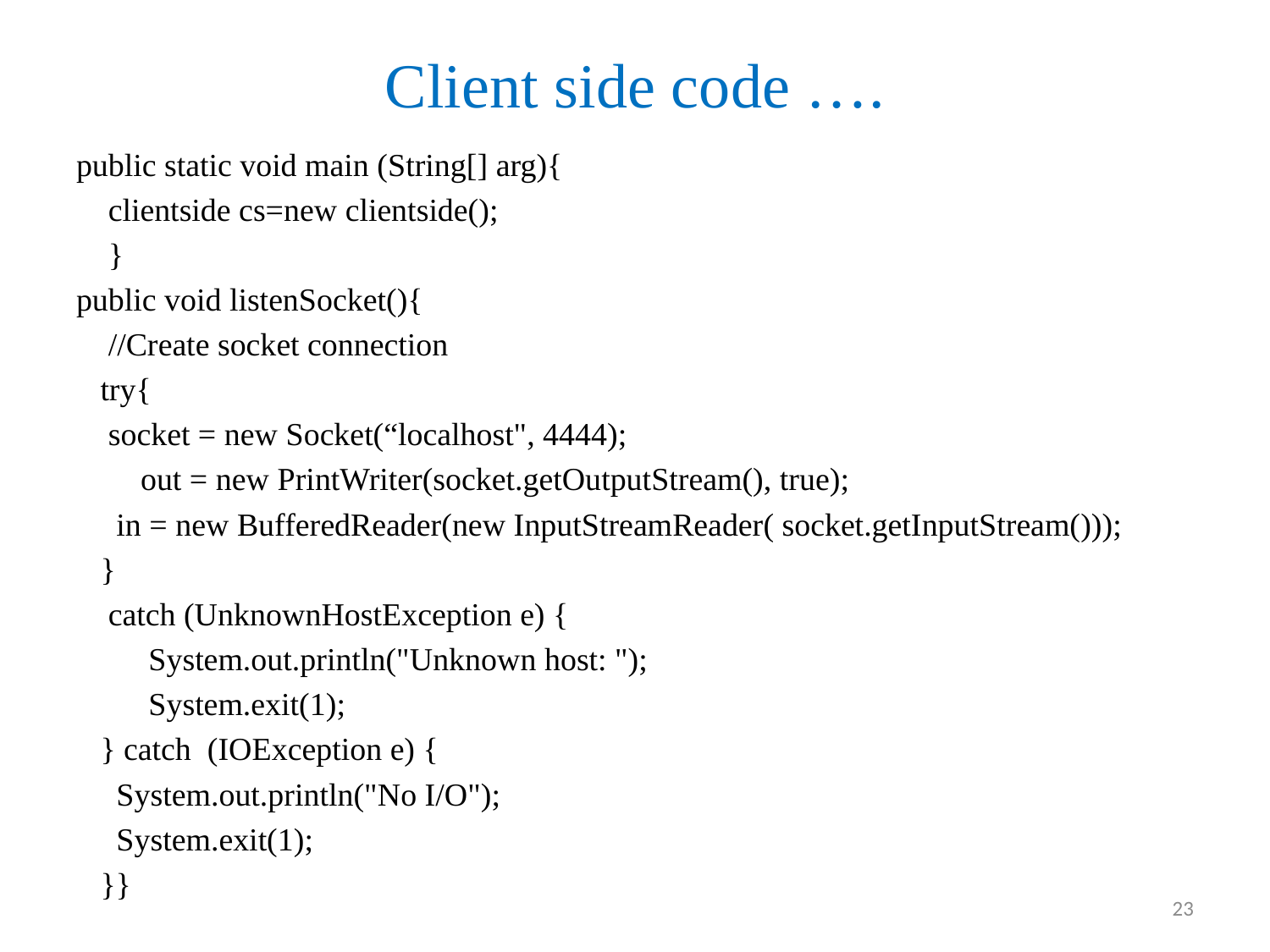

# Client side code ….
public static void main (String[] arg){
    clientside cs=new clientside();
    }
public void listenSocket(){
    //Create socket connection
   try{
    socket = new Socket(“localhost", 4444);
        out = new PrintWriter(socket.getOutputStream(), true);
     in = new BufferedReader(new InputStreamReader( socket.getInputStream()));
   }
    catch (UnknownHostException e) {
         System.out.println("Unknown host: ");
         System.exit(1);
   } catch  (IOException e) {
     System.out.println("No I/O");
     System.exit(1);
   }}
23